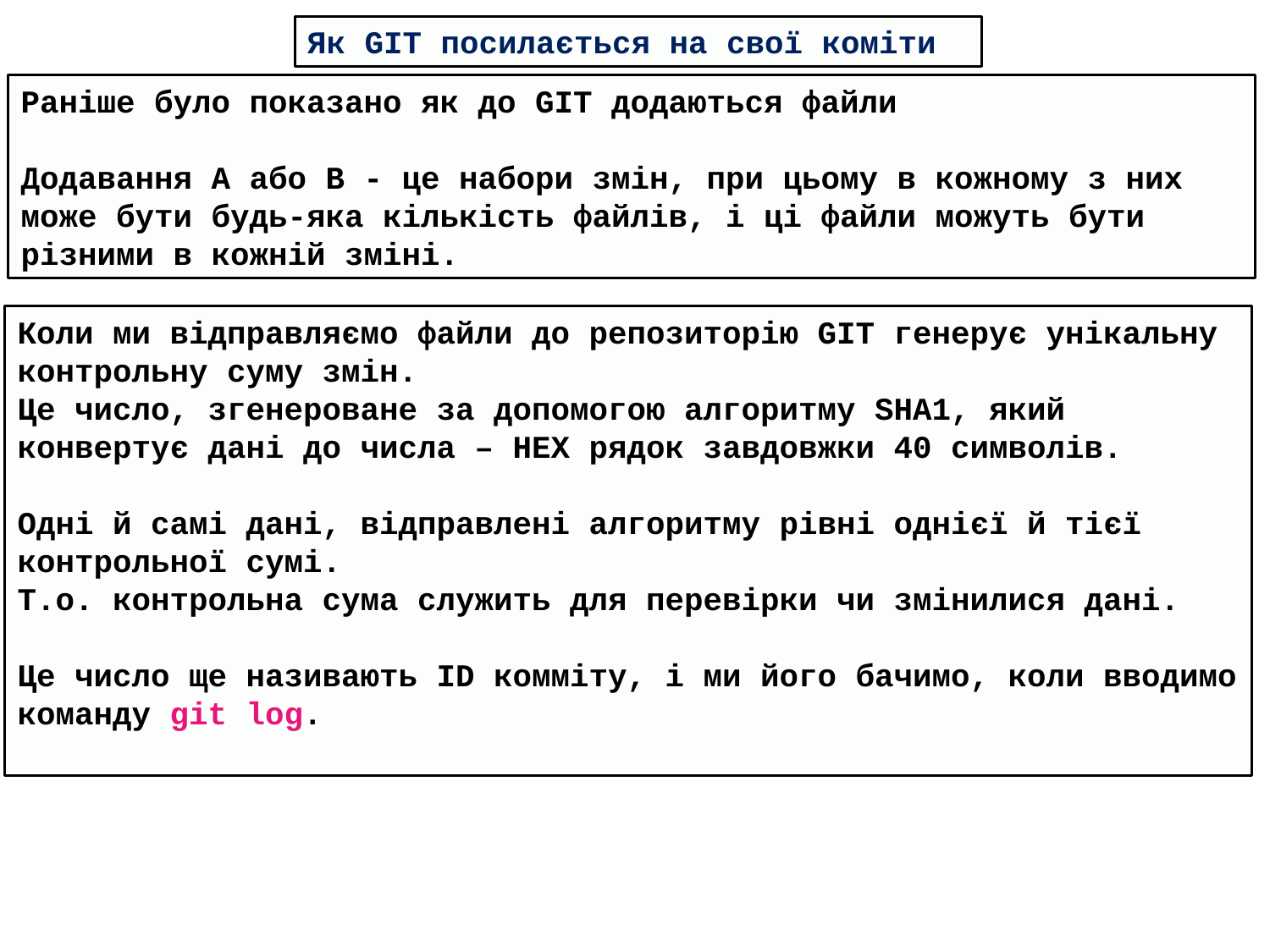

Як GIT посилається на свої коміти
Раніше було показано як до GIT додаються файли

Додавання A або B - це набори змін, при цьому в кожному з них може бути будь-яка кількість файлів, і ці файли можуть бути різними в кожній зміні.
Коли ми відправляємо файли до репозиторію GIT генерує унікальну контрольну суму змін.
Це число, згенероване за допомогою алгоритму SHA1, який конвертує дані до числа – HEX рядок завдовжки 40 символів.

Одні й самі дані, відправлені алгоритму рівні однієї й тієї контрольної сумі.
Т.о. контрольна сума служить для перевірки чи змінилися дані.

Це число ще називають ID комміту, і ми його бачимо, коли вводимо команду git log.